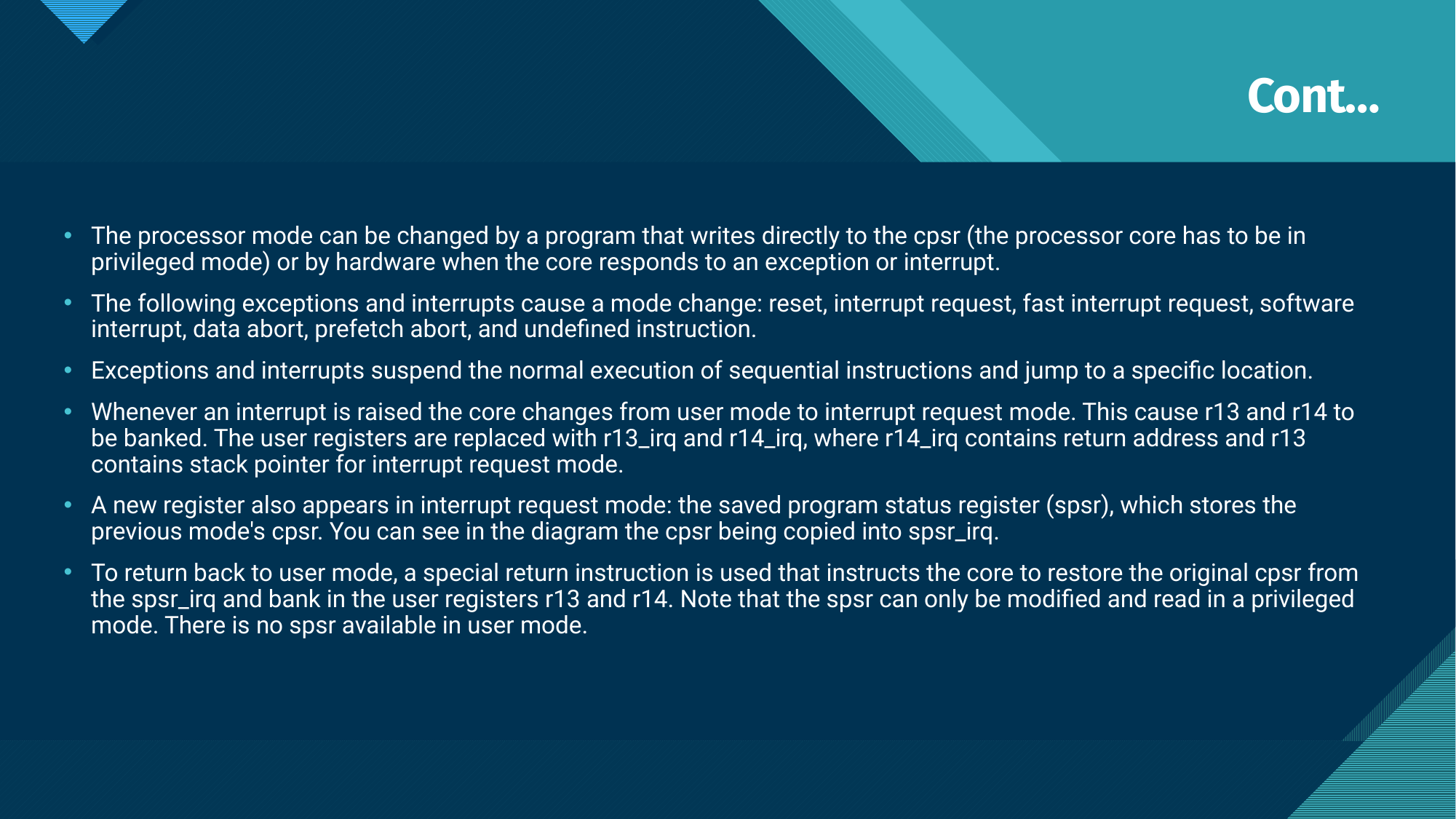

# Cont…
The processor mode can be changed by a program that writes directly to the cpsr (the processor core has to be in privileged mode) or by hardware when the core responds to an exception or interrupt.
The following exceptions and interrupts cause a mode change: reset, interrupt request, fast interrupt request, software interrupt, data abort, prefetch abort, and undefined instruction.
Exceptions and interrupts suspend the normal execution of sequential instructions and jump to a specific location.
Whenever an interrupt is raised the core changes from user mode to interrupt request mode. This cause r13 and r14 to be banked. The user registers are replaced with r13_irq and r14_irq, where r14_irq contains return address and r13 contains stack pointer for interrupt request mode.
A new register also appears in interrupt request mode: the saved program status register (spsr), which stores the previous mode's cpsr. You can see in the diagram the cpsr being copied into spsr_irq.
To return back to user mode, a special return instruction is used that instructs the core to restore the original cpsr from the spsr_irq and bank in the user registers r13 and r14. Note that the spsr can only be modified and read in a privileged mode. There is no spsr available in user mode.